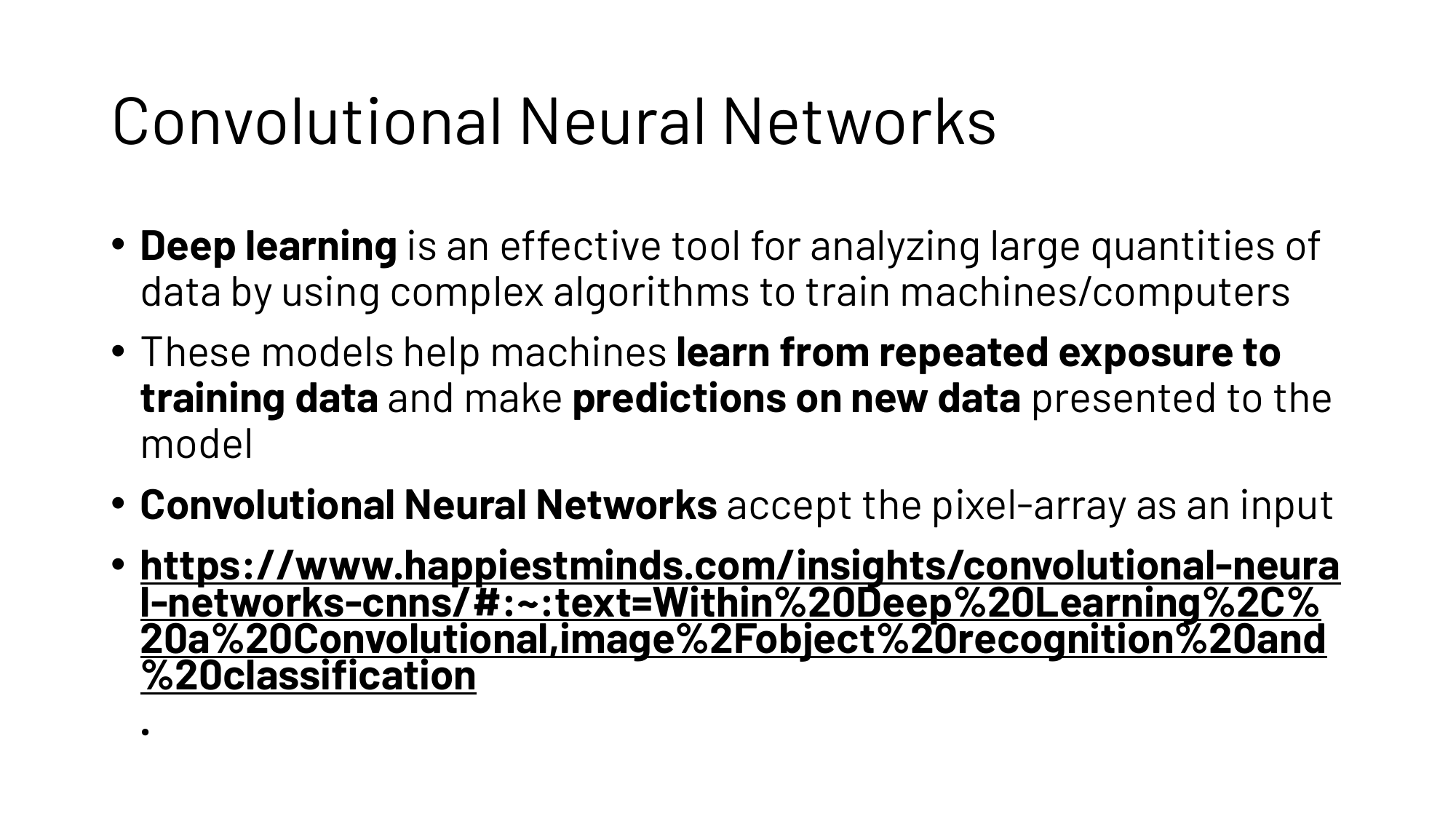

# Convolutional Neural Networks
Deep learning is an effective tool for analyzing large quantities of data by using complex algorithms to train machines/computers
These models help machines learn from repeated exposure to training data and make predictions on new data presented to the model
Convolutional Neural Networks accept the pixel-array as an input
https://www.happiestminds.com/insights/convolutional-neural-networks-cnns/#:~:text=Within%20Deep%20Learning%2C%20a%20Convolutional,image%2Fobject%20recognition%20and%20classification.